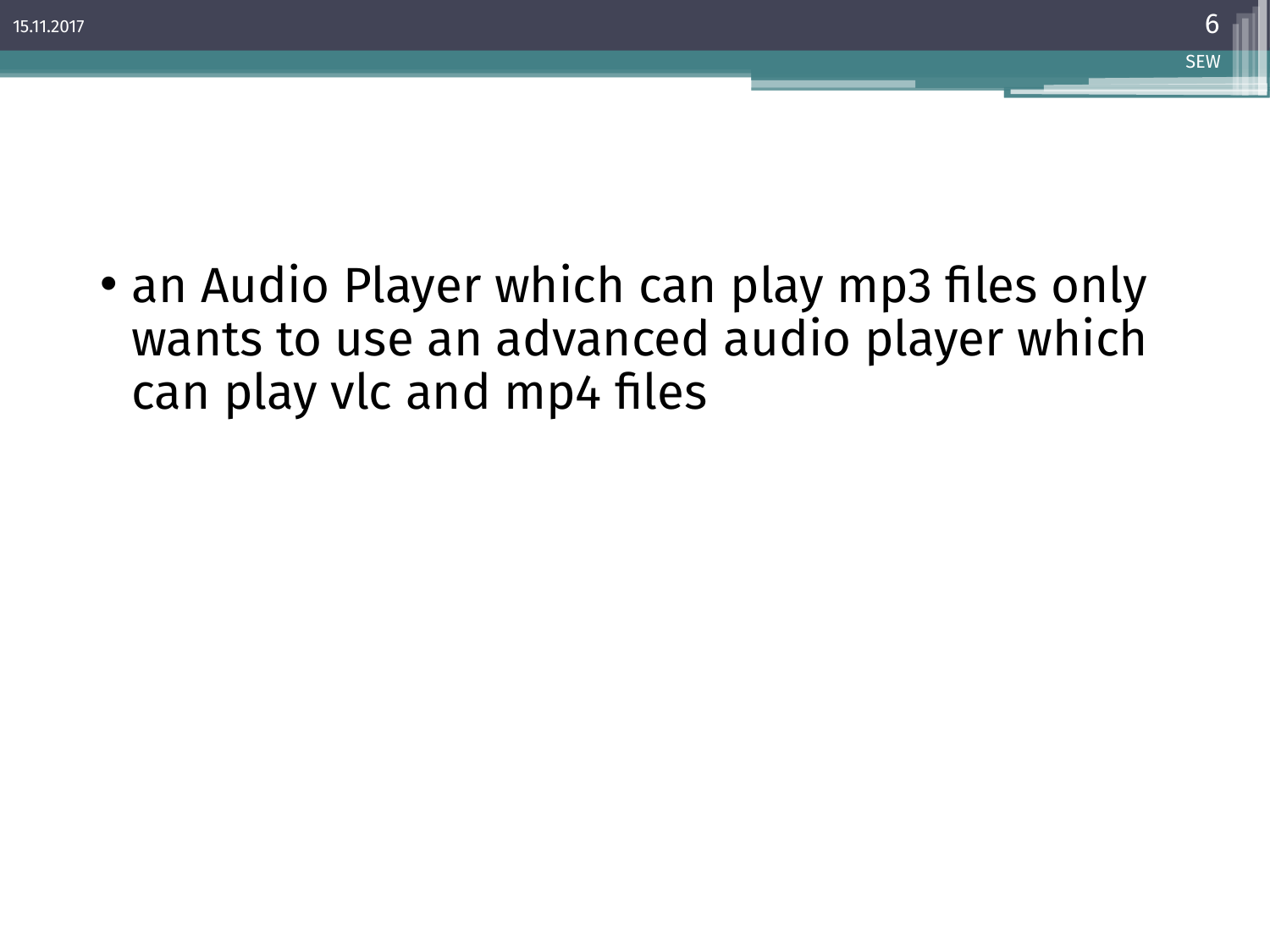

6
15.11.2017
SEW
#
an Audio Player which can play mp3 files only wants to use an advanced audio player which can play vlc and mp4 files